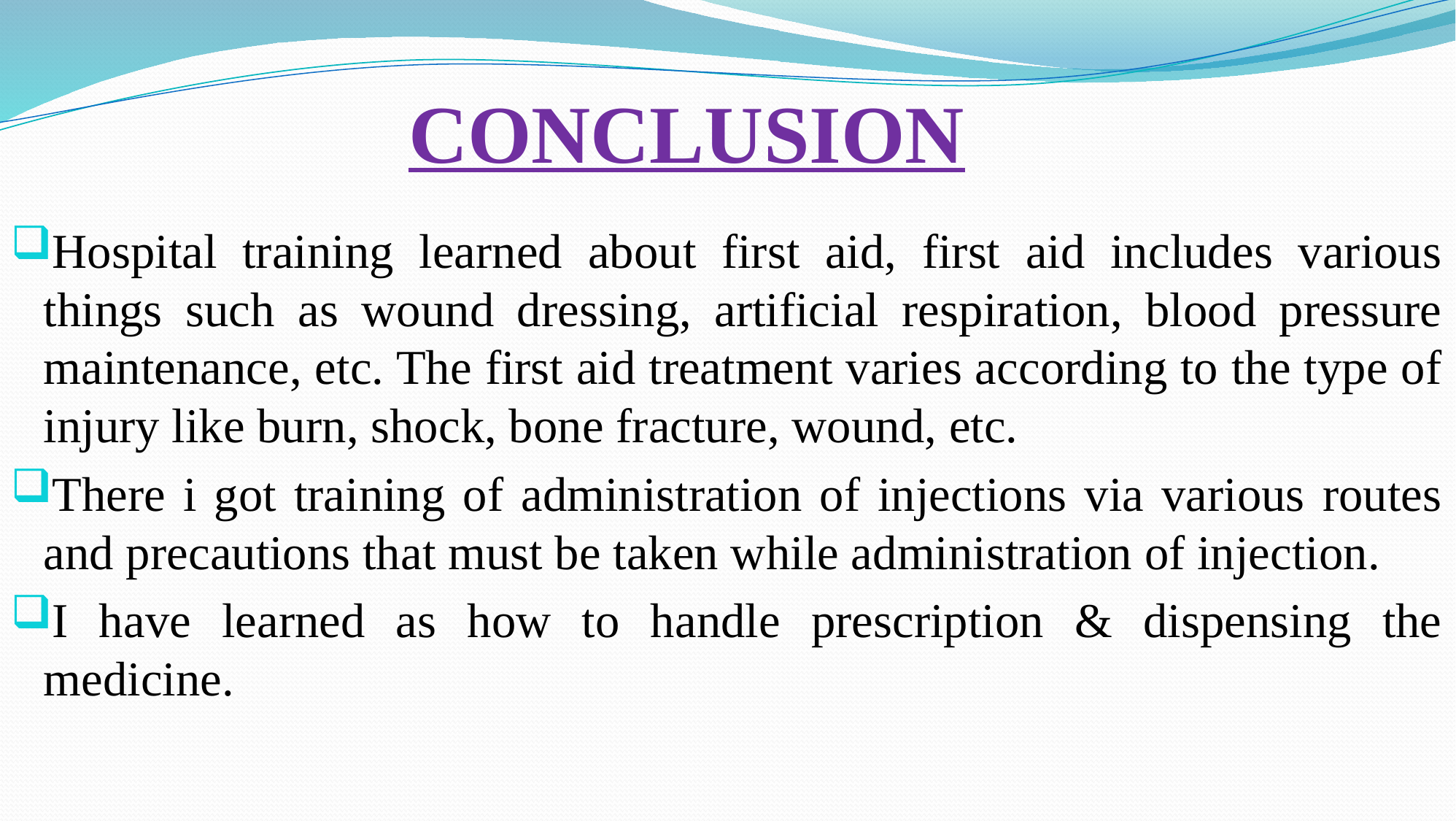

# CONCLUSION
Hospital training learned about first aid, first aid includes various things such as wound dressing, artificial respiration, blood pressure maintenance, etc. The first aid treatment varies according to the type of injury like burn, shock, bone fracture, wound, etc.
There i got training of administration of injections via various routes and precautions that must be taken while administration of injection.
I have learned as how to handle prescription & dispensing the medicine.